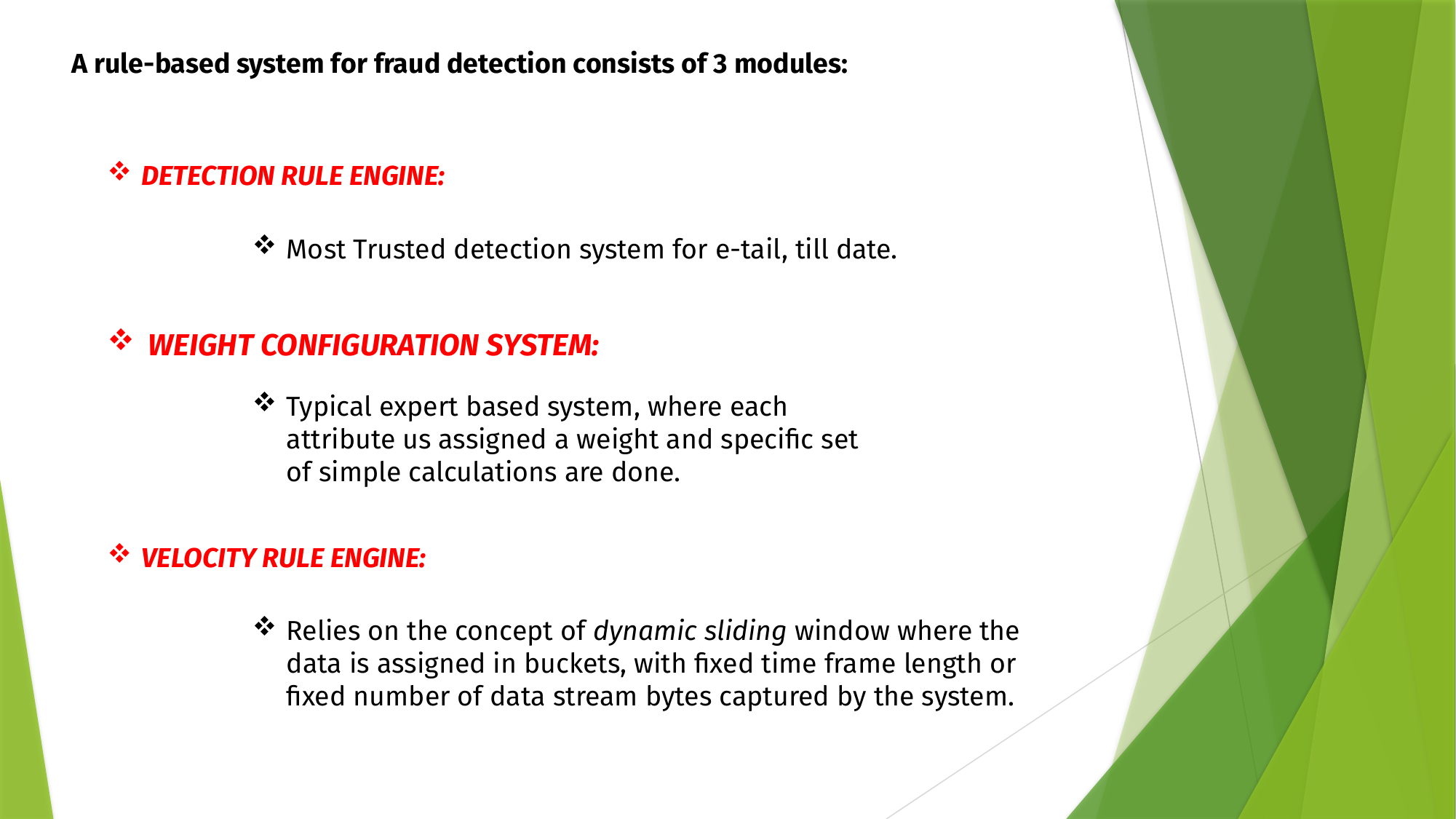

A rule-based system for fraud detection consists of 3 modules:
DETECTION RULE ENGINE:

Most Trusted detection system for e-tail, till date.
WEIGHT CONFIGURATION SYSTEM:
Typical expert based system, where each attribute us assigned a weight and specific set of simple calculations are done.
VELOCITY RULE ENGINE:
Relies on the concept of dynamic sliding window where the data is assigned in buckets, with fixed time frame length or fixed number of data stream bytes captured by the system.